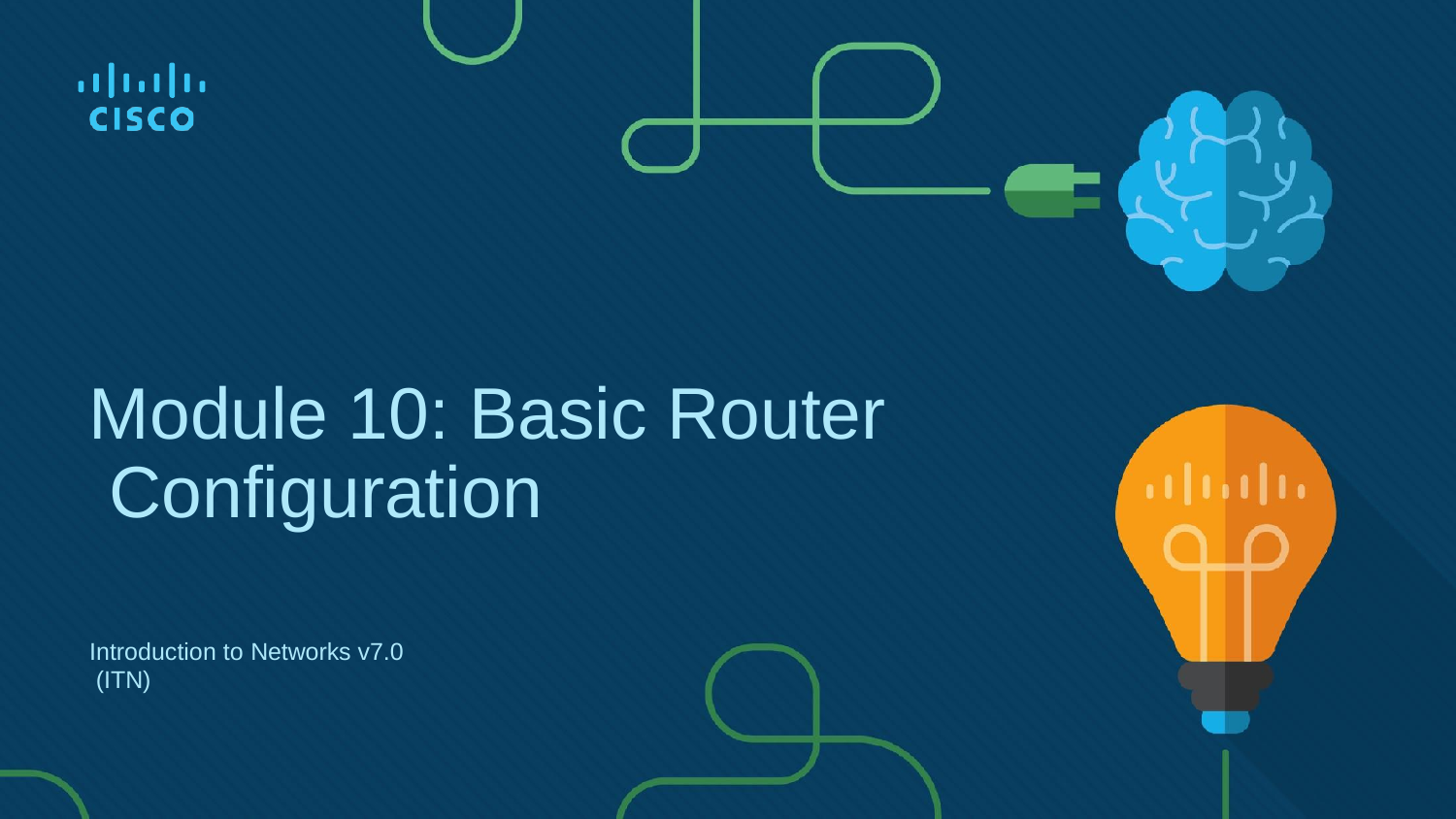

Module 10: Basic Router  Configuration
Introduction to Networks v7.0  (ITN)